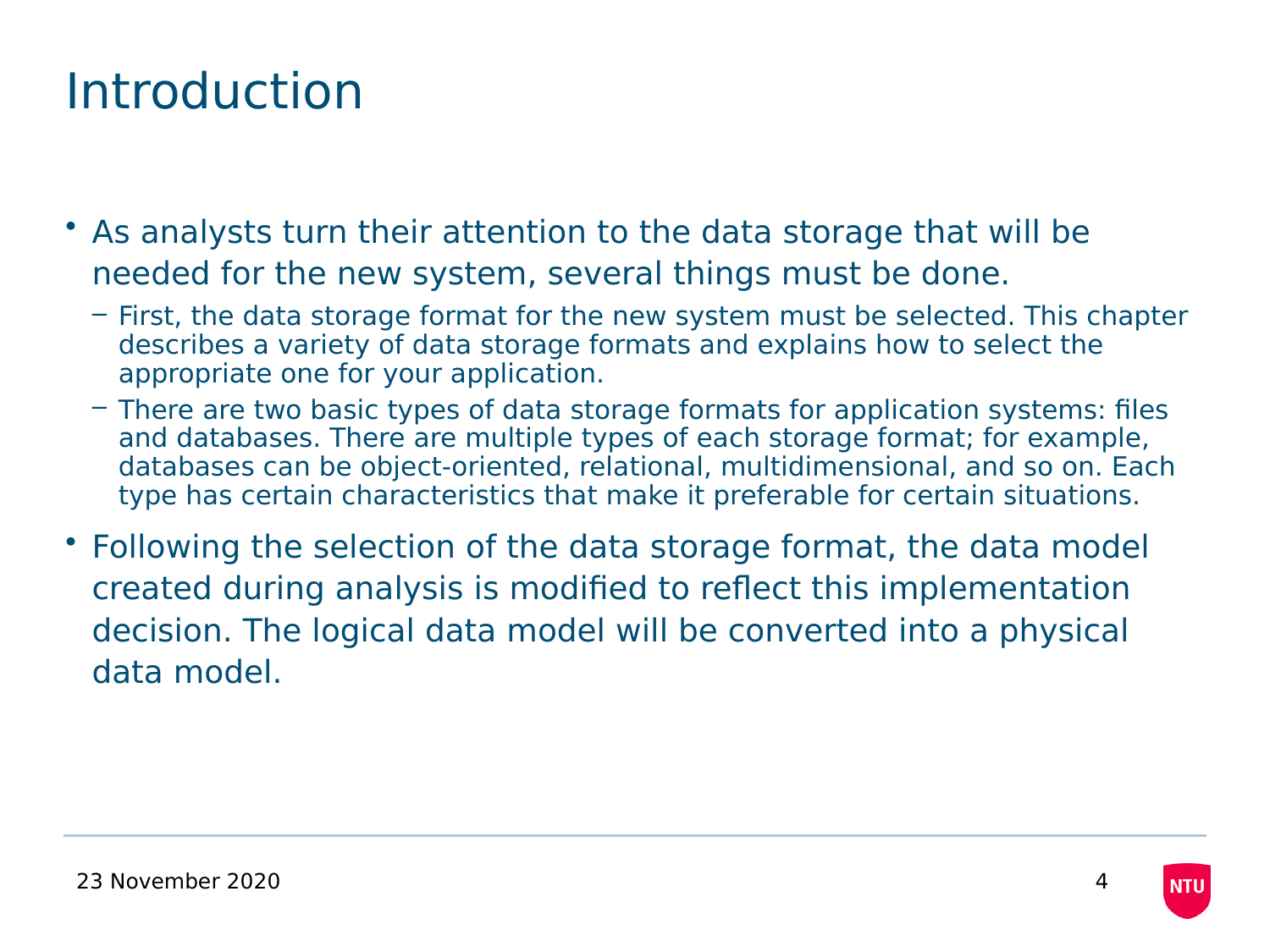

# Introduction
As analysts turn their attention to the data storage that will be needed for the new system, several things must be done.
First, the data storage format for the new system must be selected. This chapter describes a variety of data storage formats and explains how to select the appropriate one for your application.
There are two basic types of data storage formats for application systems: files and databases. There are multiple types of each storage format; for example, databases can be object‐oriented, relational, multidimensional, and so on. Each type has certain characteristics that make it preferable for certain situations.
Following the selection of the data storage format, the data model created during analysis is modified to reflect this implementation decision. The logical data model will be converted into a physical data model.
23 November 2020
4